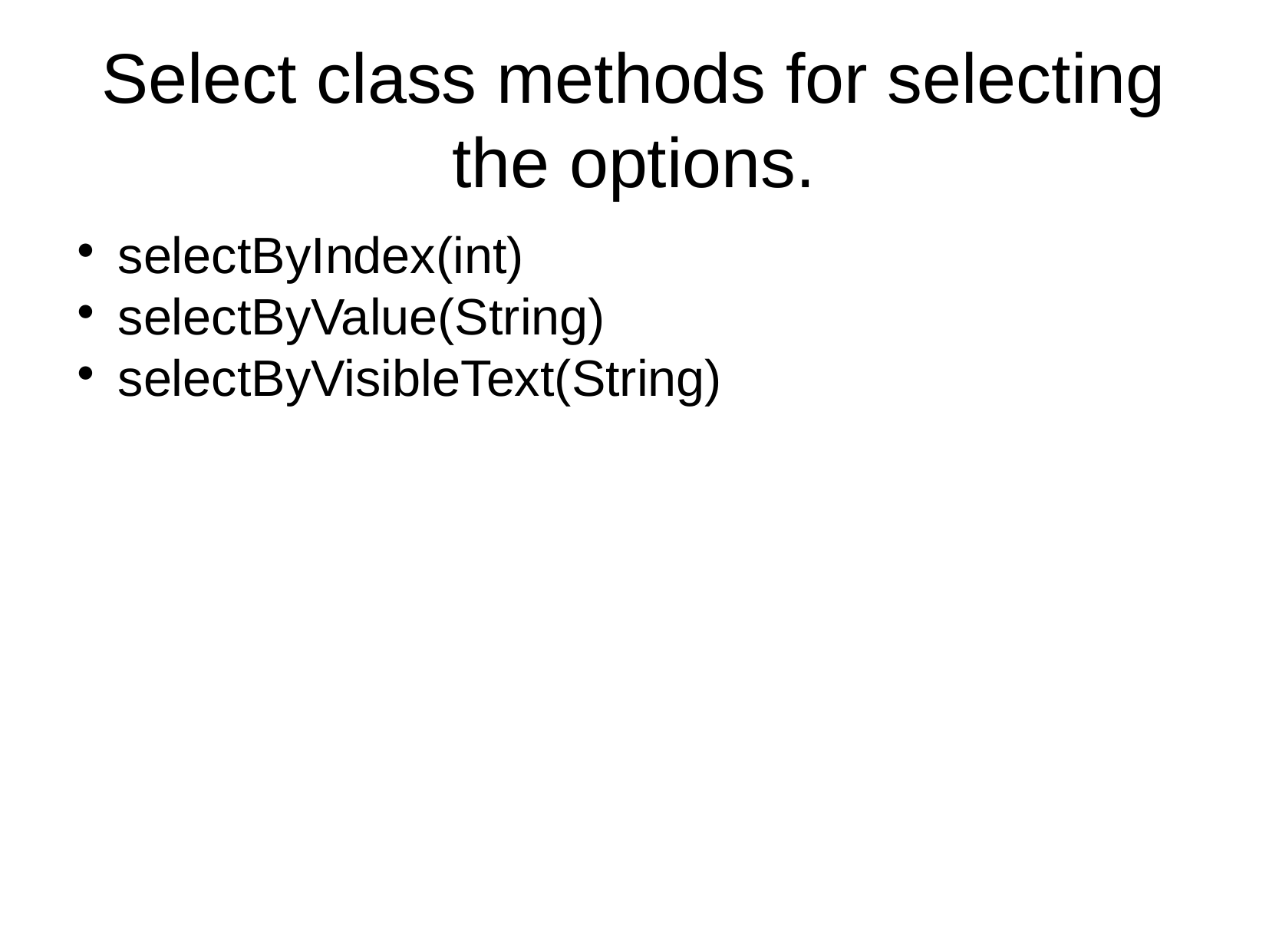

Select class methods for selecting the options.
selectByIndex(int)
selectByValue(String)
selectByVisibleText(String)